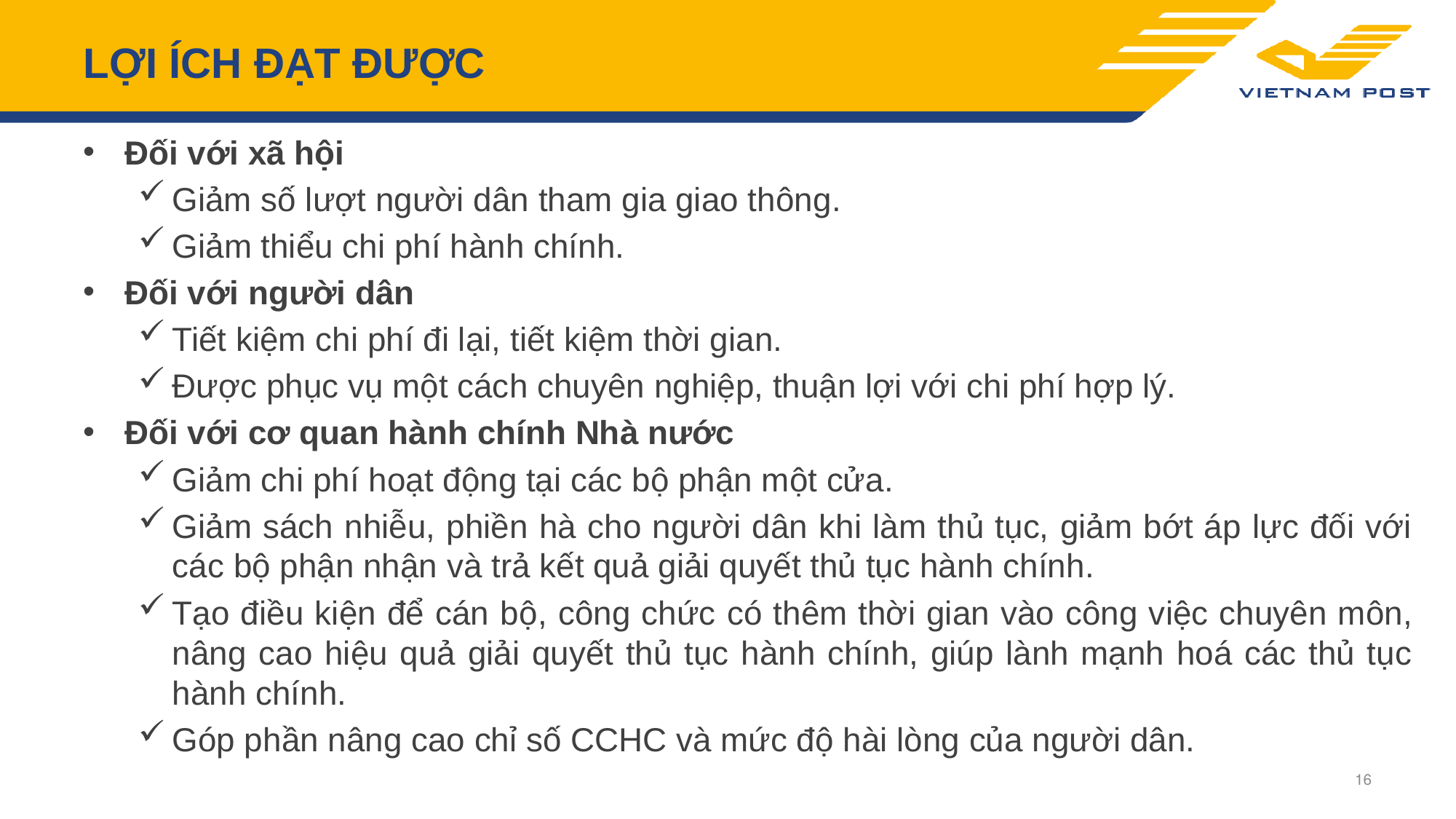

# LỢI ÍCH ĐẠT ĐƯỢC
Đối với xã hội
Giảm số lượt người dân tham gia giao thông.
Giảm thiểu chi phí hành chính.
Đối với người dân
Tiết kiệm chi phí đi lại, tiết kiệm thời gian.
Được phục vụ một cách chuyên nghiệp, thuận lợi với chi phí hợp lý.
Đối với cơ quan hành chính Nhà nước
Giảm chi phí hoạt động tại các bộ phận một cửa.
Giảm sách nhiễu, phiền hà cho người dân khi làm thủ tục, giảm bớt áp lực đối với các bộ phận nhận và trả kết quả giải quyết thủ tục hành chính.
Tạo điều kiện để cán bộ, công chức có thêm thời gian vào công việc chuyên môn, nâng cao hiệu quả giải quyết thủ tục hành chính, giúp lành mạnh hoá các thủ tục hành chính.
Góp phần nâng cao chỉ số CCHC và mức độ hài lòng của người dân.

16